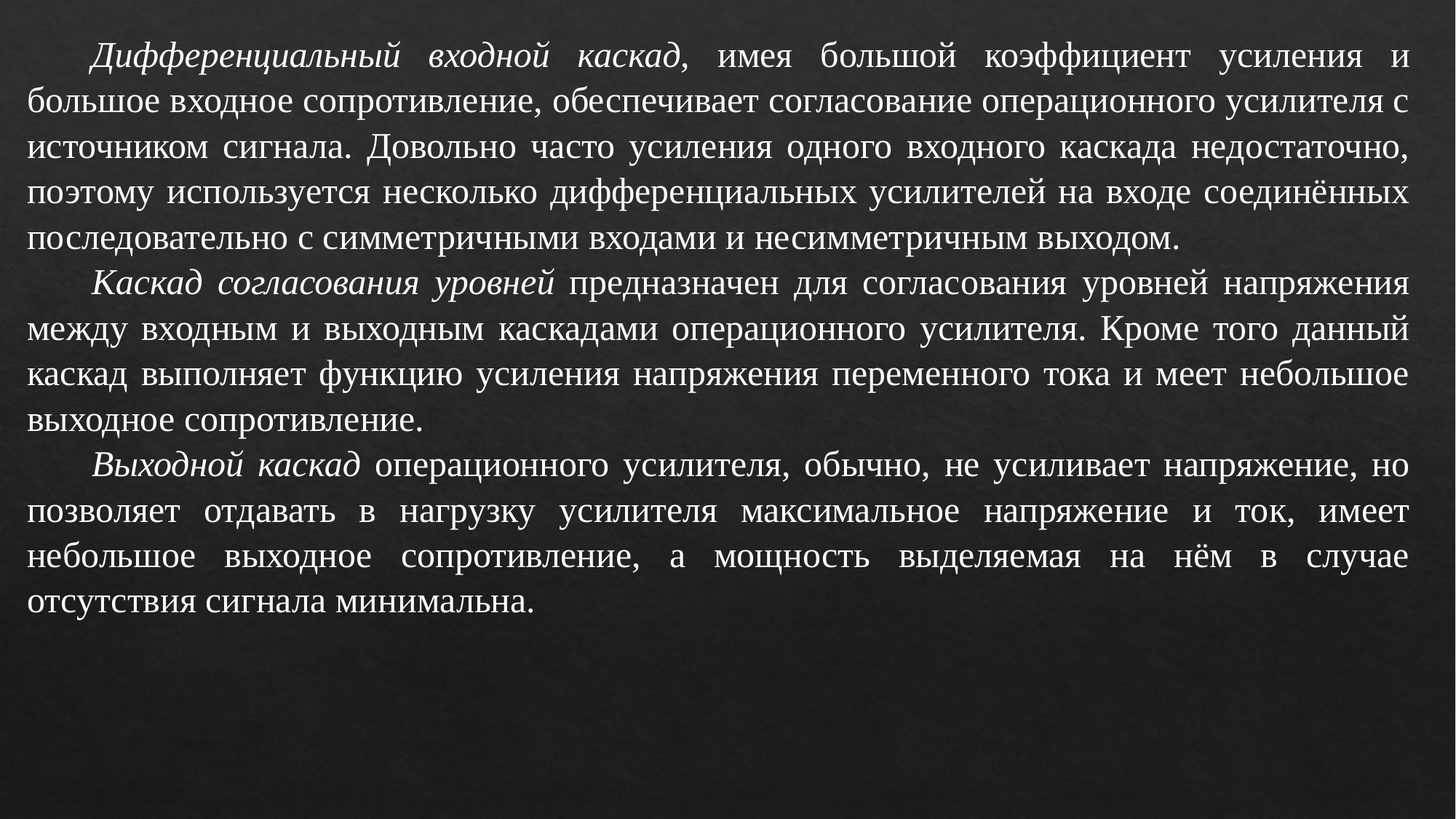

Дифференциальный входной каскад, имея большой коэффициент усиления и большое входное сопротивление, обеспечивает согласование операционного усилителя с источником сигнала. Довольно часто усиления одного входного каскада недостаточно, поэтому используется несколько дифференциальных усилителей на входе соединённых последовательно с симметричными входами и несимметричным выходом.
Каскад согласования уровней предназначен для согласования уровней напряжения между входным и выходным каскадами операционного усилителя. Кроме того данный каскад выполняет функцию усиления напряжения переменного тока и меет небольшое выходное сопротивление.
Выходной каскад операционного усилителя, обычно, не усиливает напряжение, но позволяет отдавать в нагрузку усилителя максимальное напряжение и ток, имеет небольшое выходное сопротивление, а мощность выделяемая на нём в случае отсутствия сигнала минимальна.